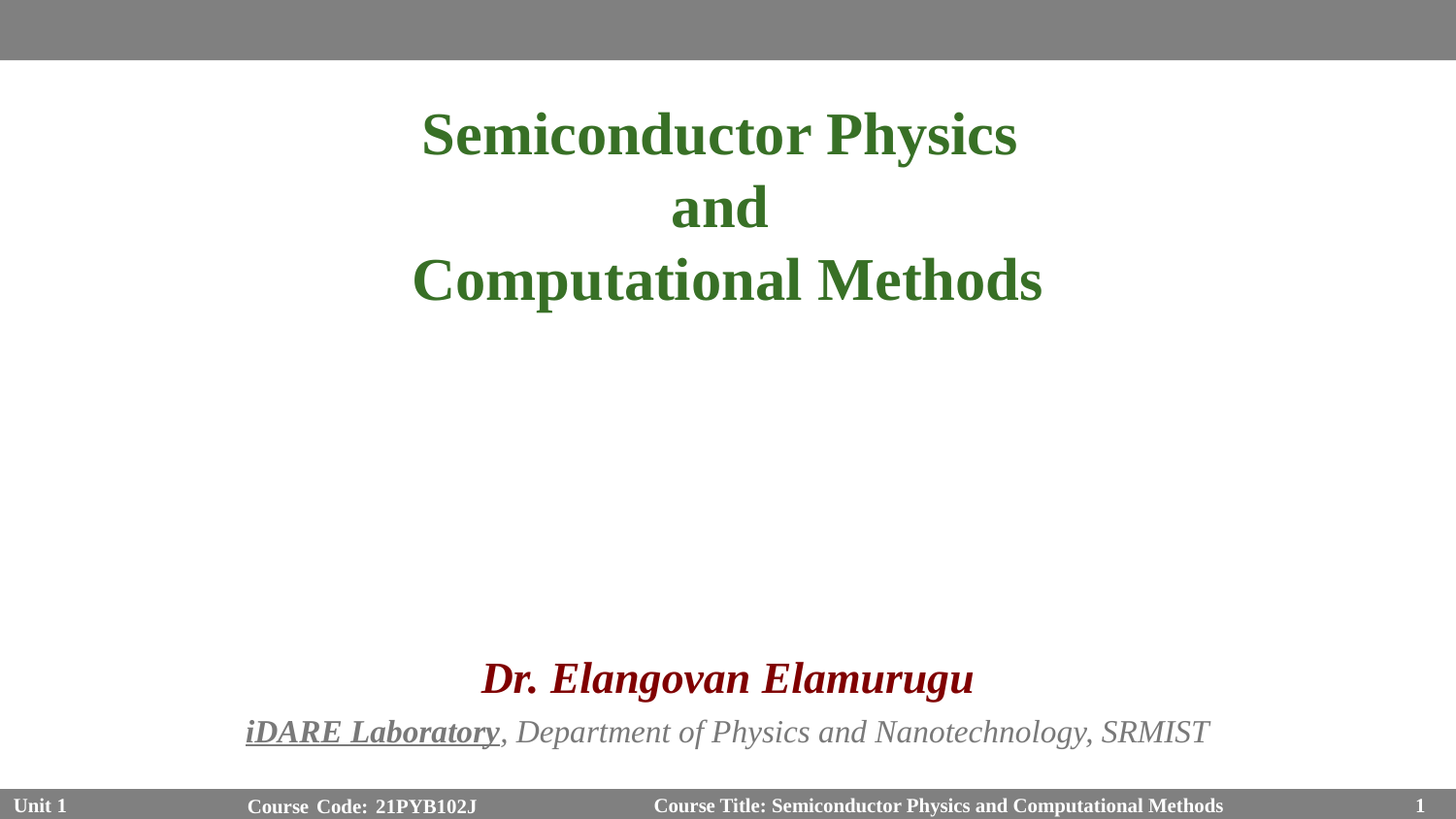

Semiconductor Physics
and
Computational Methods
Dr. Elangovan Elamurugu
iDARE Laboratory, Department of Physics and Nanotechnology, SRMIST
1